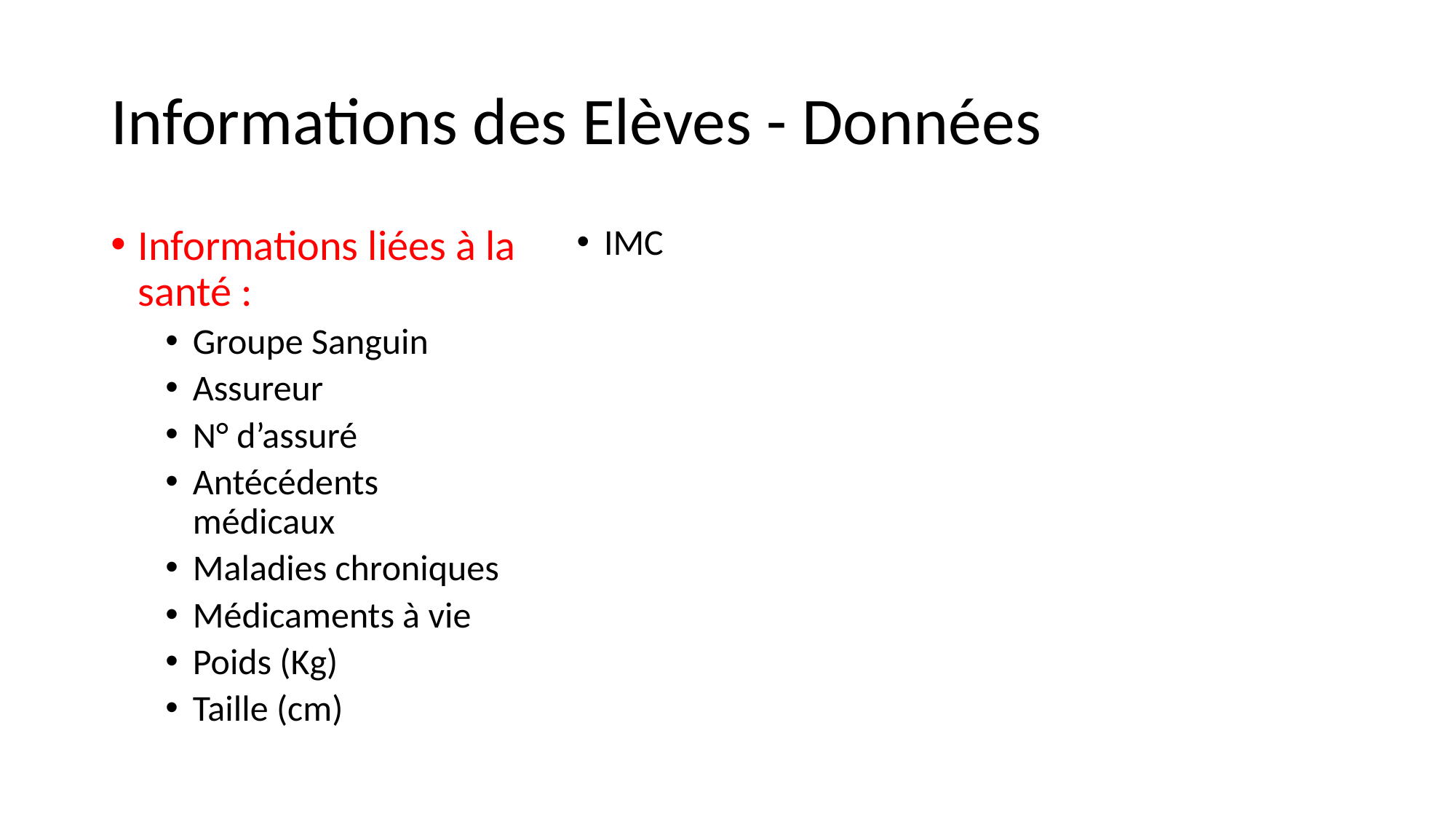

# Informations des Elèves - Données
Informations liées à la santé :
Groupe Sanguin
Assureur
N° d’assuré
Antécédents médicaux
Maladies chroniques
Médicaments à vie
Poids (Kg)
Taille (cm)
IMC